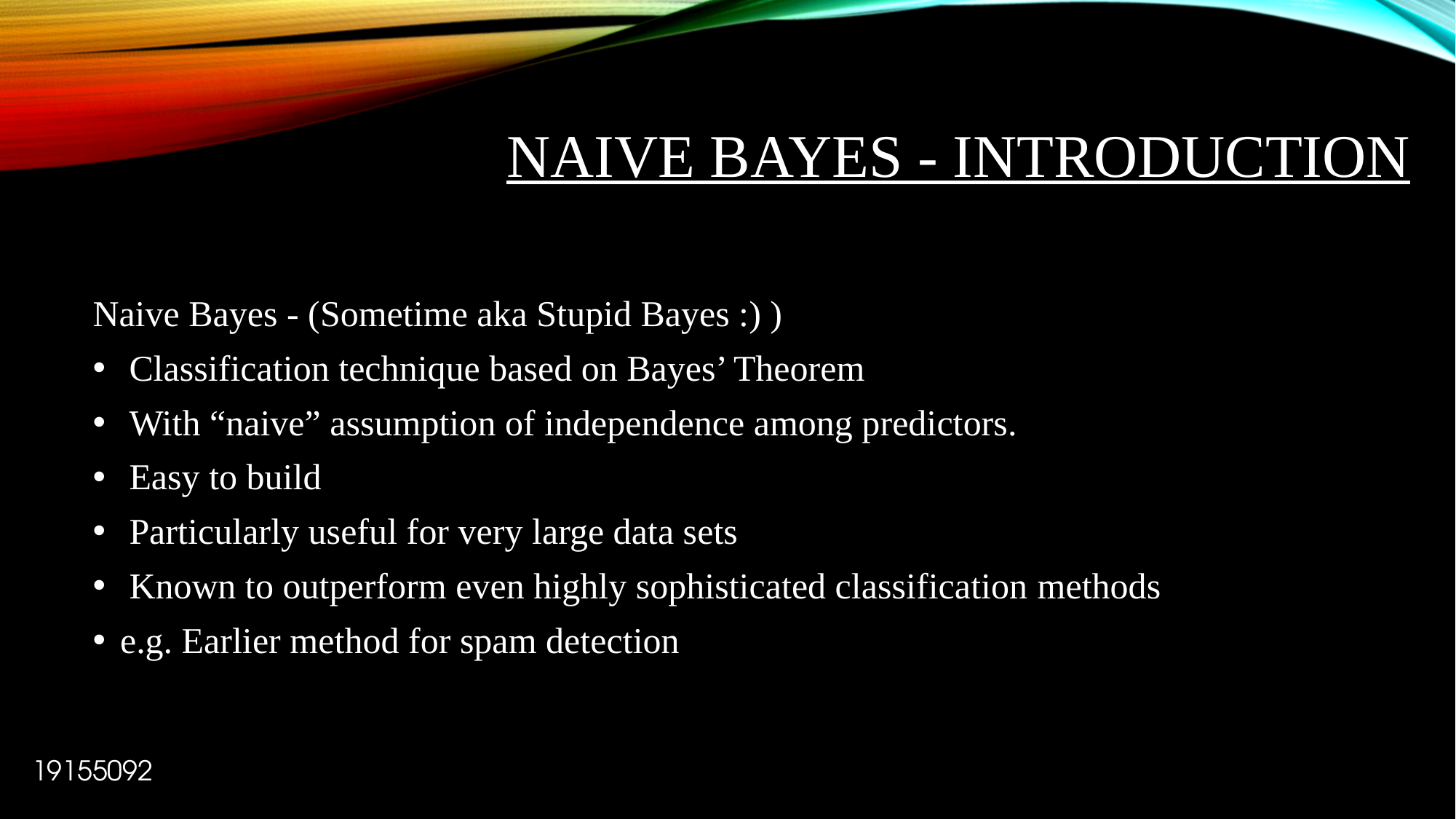

# Naive Bayes - Introduction
Naive Bayes - (Sometime aka Stupid Bayes :) )
 Classification technique based on Bayes’ Theorem
 With “naive” assumption of independence among predictors.
 Easy to build
 Particularly useful for very large data sets
 Known to outperform even highly sophisticated classification methods
e.g. Earlier method for spam detection

19155092